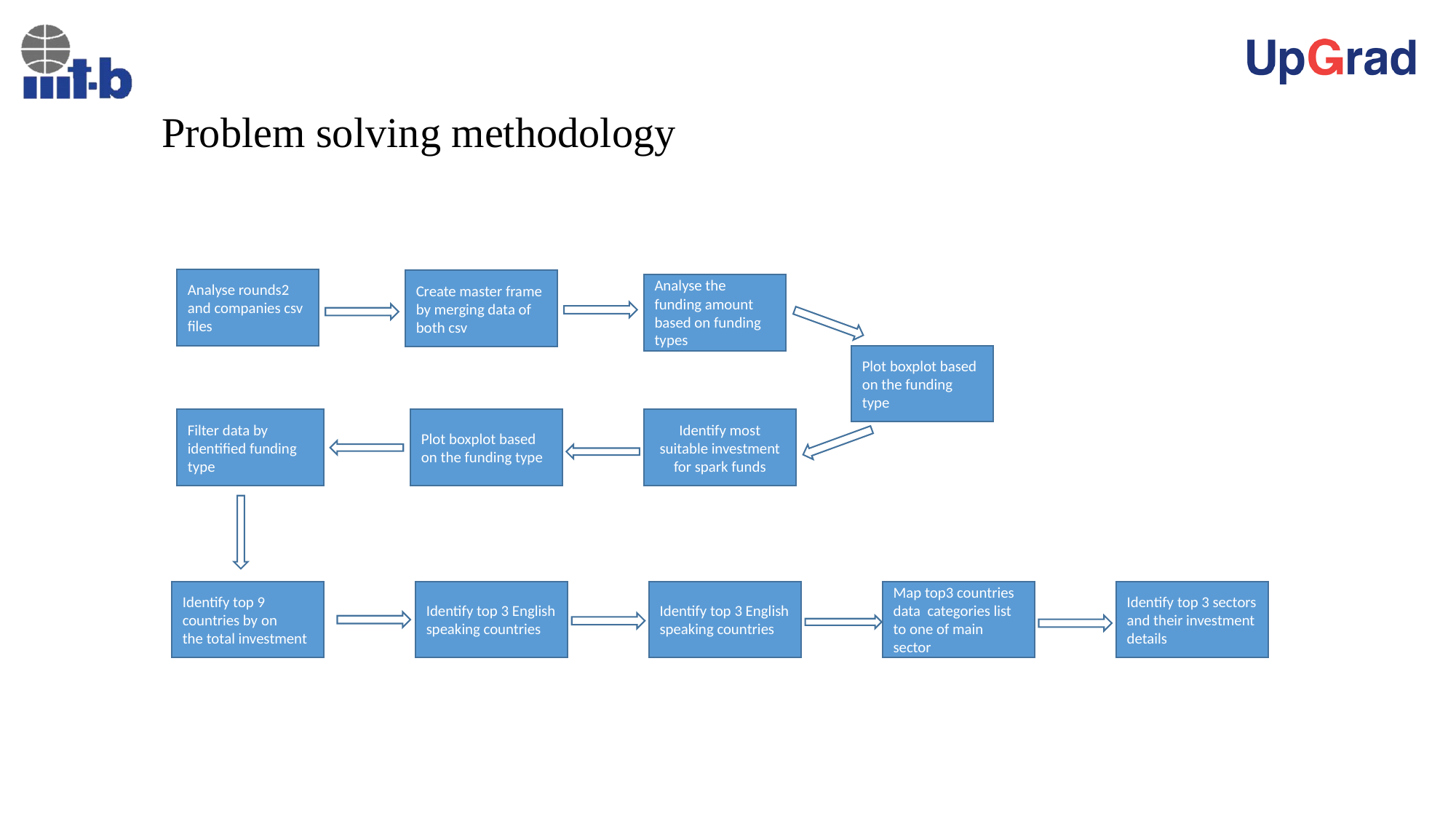

# Problem solving methodology
Analyse rounds2 and companies csv files
Create master frame by merging data of both csv
Analyse the funding amount based on funding types

Plot boxplot based on the funding type
Filter data by identified funding type
Plot boxplot based on the funding type
Identify most suitable investment for spark funds

Identify top 9 countries by on the total investment
Identify top 3 English speaking countries
Identify top 3 English speaking countries
Map top3 countries data  categories list to one of main sector
Identify top 3 sectors and their investment details